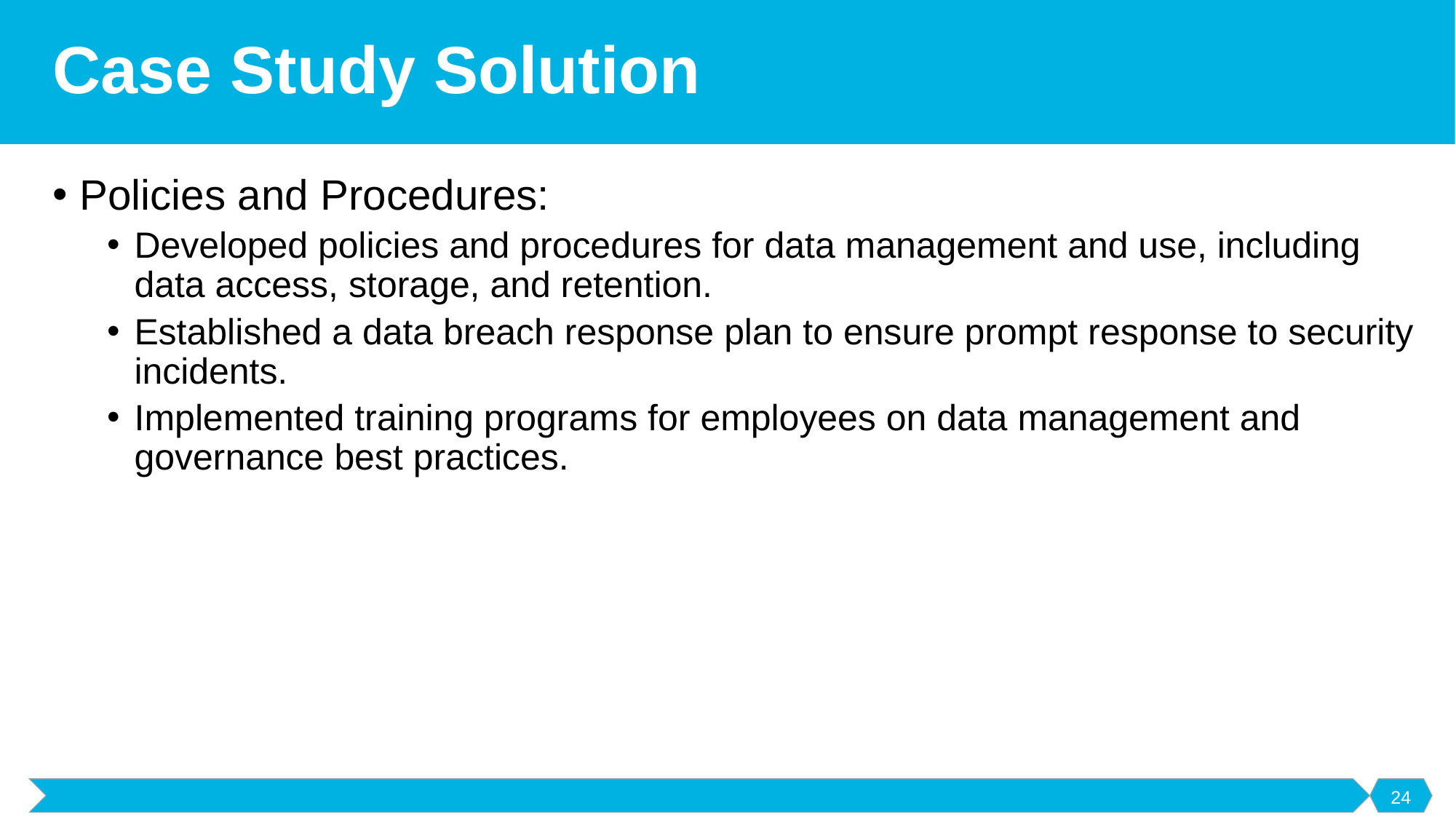

# Case Study Solution
Policies and Procedures:
Developed policies and procedures for data management and use, including data access, storage, and retention.
Established a data breach response plan to ensure prompt response to security incidents.
Implemented training programs for employees on data management and governance best practices.
24